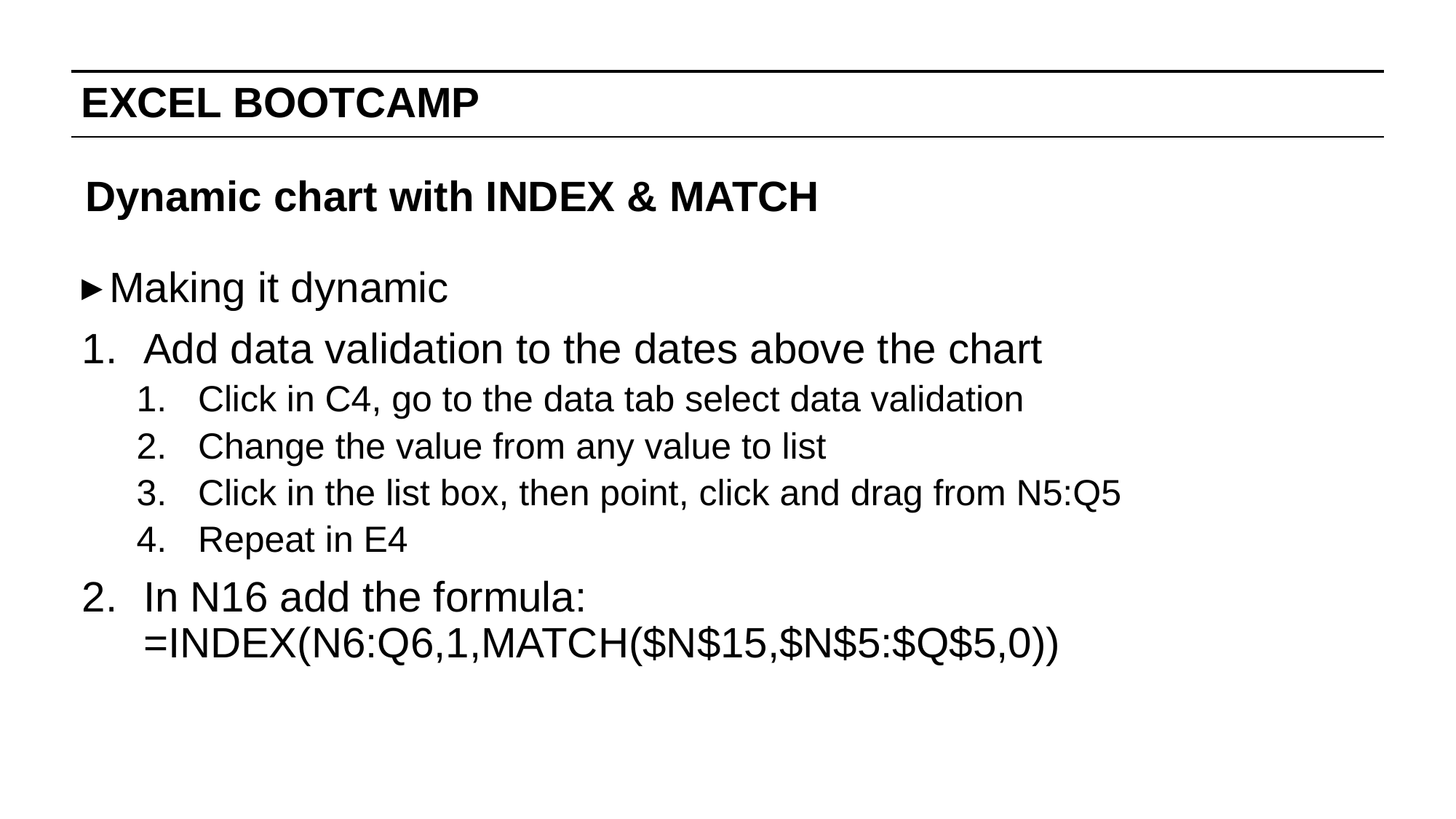

# EXCEL BOOTCAMP
Dynamic chart with INDEX & MATCH
Making it dynamic
Add data validation to the dates above the chart
Click in C4, go to the data tab select data validation
Change the value from any value to list
Click in the list box, then point, click and drag from N5:Q5
Repeat in E4
In N16 add the formula: =INDEX(N6:Q6,1,MATCH($N$15,$N$5:$Q$5,0))